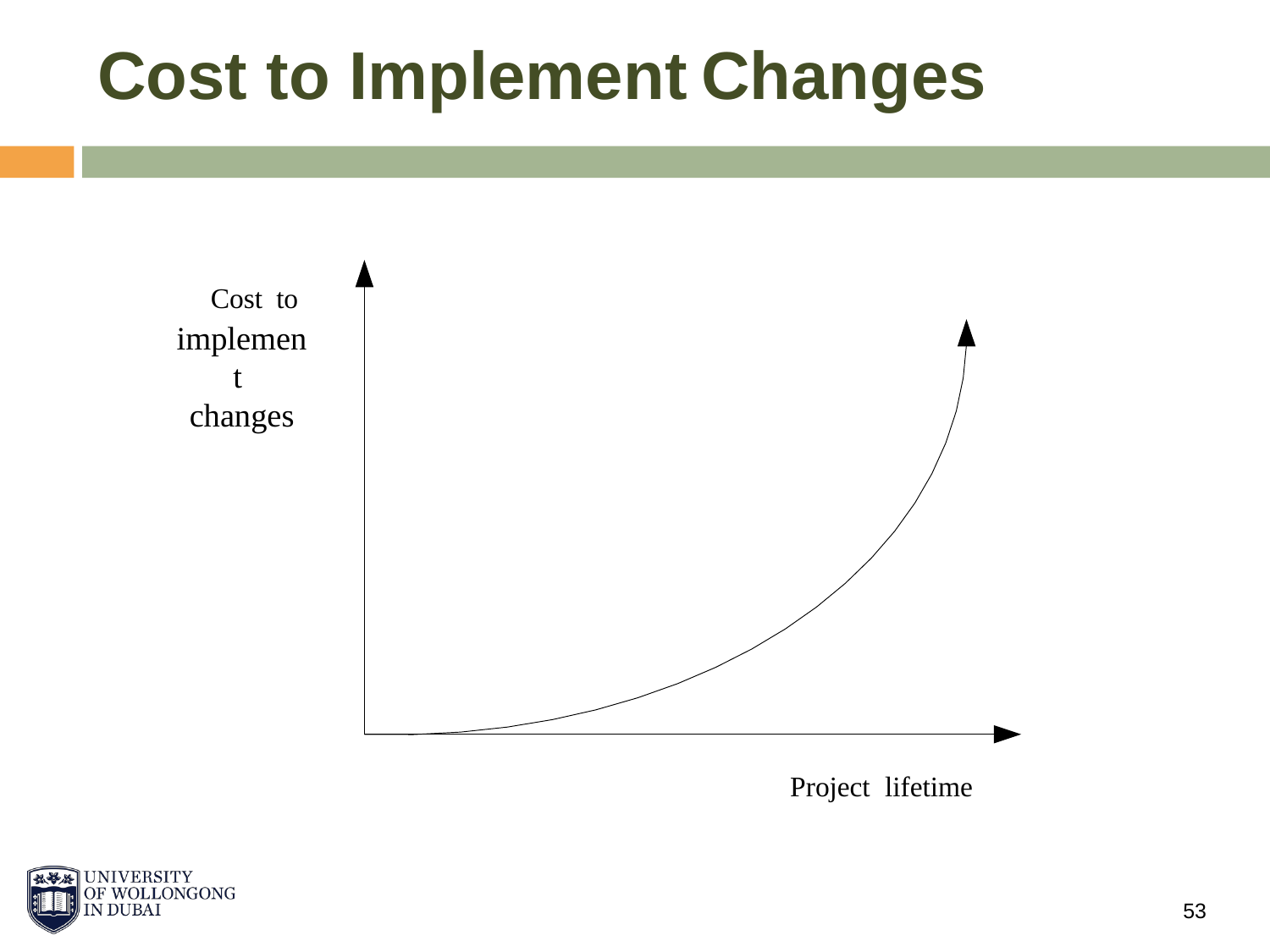

Cost to Implement
Changes

Cost to
implement
changes

Project lifetime

53